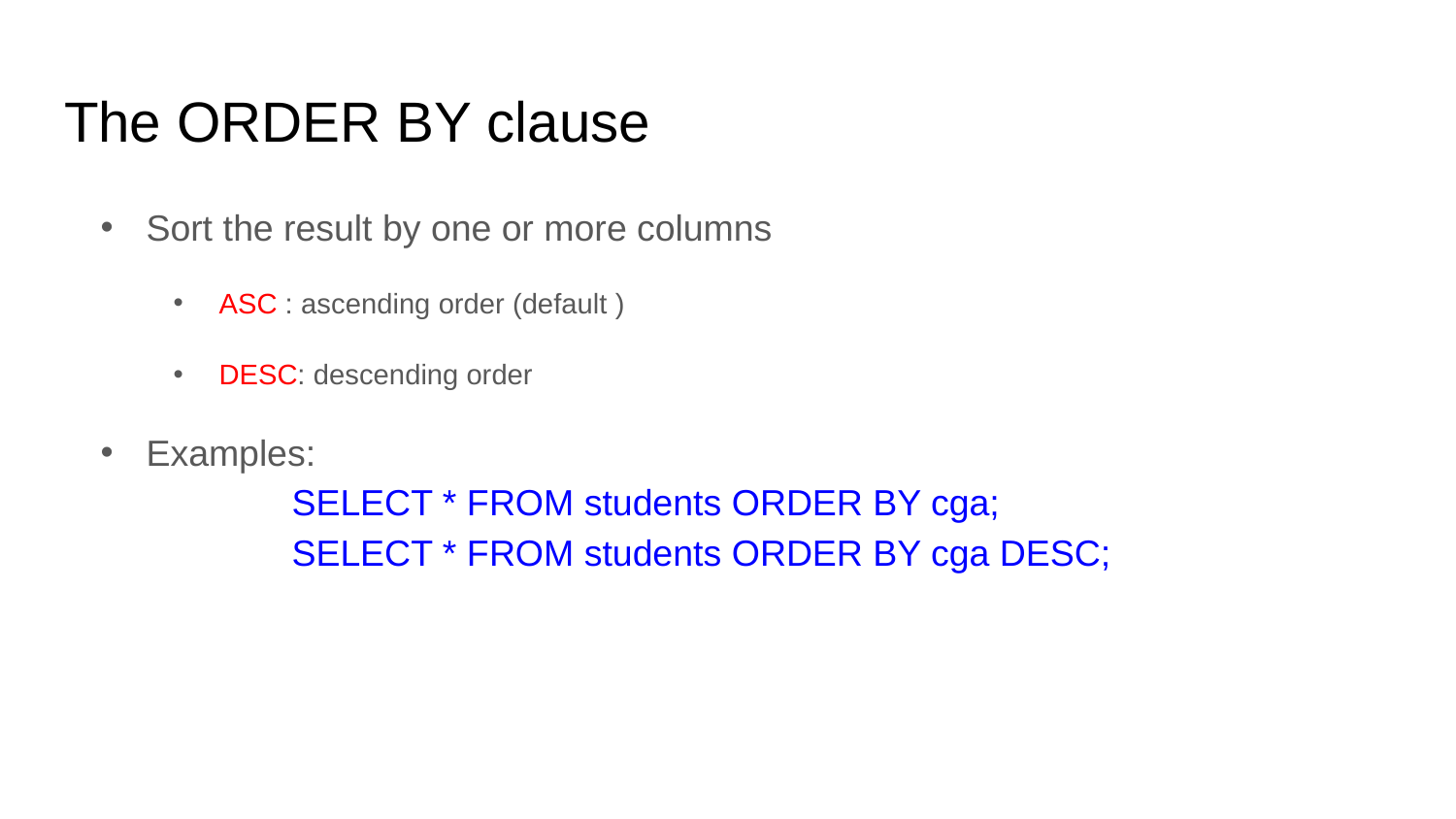

# The ORDER BY clause
Sort the result by one or more columns
ASC : ascending order (default )
DESC: descending order
Examples:
	SELECT * FROM students ORDER BY cga;
	SELECT * FROM students ORDER BY cga DESC;